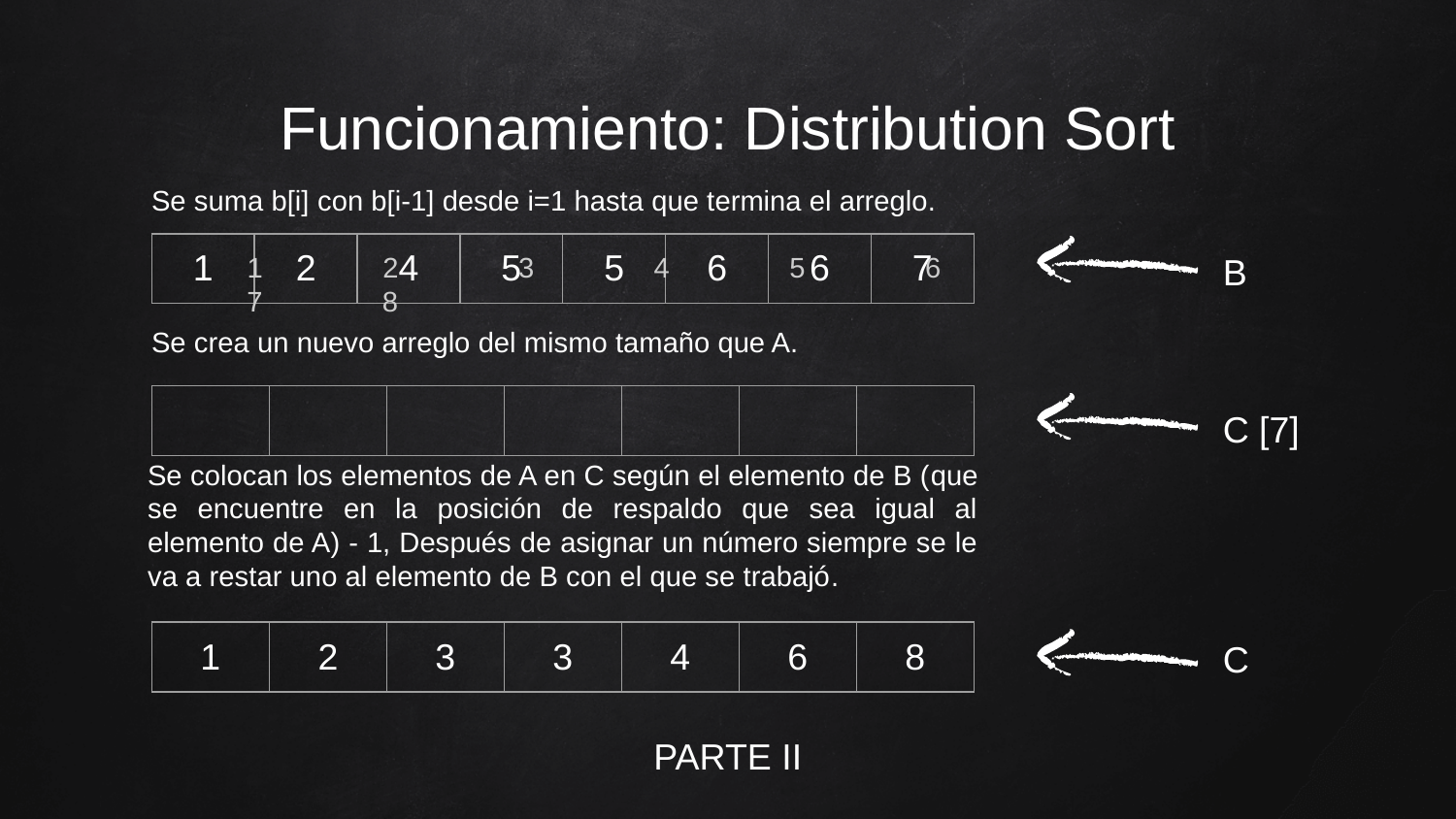

Funcionamiento: Distribution Sort
Se suma b[i] con b[i-1] desde i=1 hasta que termina el arreglo.
| 1 | 2 | 4 | 5 | 5 | 6 | 6 | 7 |
| --- | --- | --- | --- | --- | --- | --- | --- |
B

        1               2               3               4               5               6               7               8
Se crea un nuevo arreglo del mismo tamaño que A.
|  |  |  |  |  |  |  |
| --- | --- | --- | --- | --- | --- | --- |
C [7]

Se colocan los elementos de A en C según el elemento de B (que se encuentre en la posición de respaldo que sea igual al elemento de A) - 1, Después de asignar un número siempre se le va a restar uno al elemento de B con el que se trabajó.
| 1 | 2 | 3 | 3 | 4 | 6 | 8 |
| --- | --- | --- | --- | --- | --- | --- |
C

PARTE II